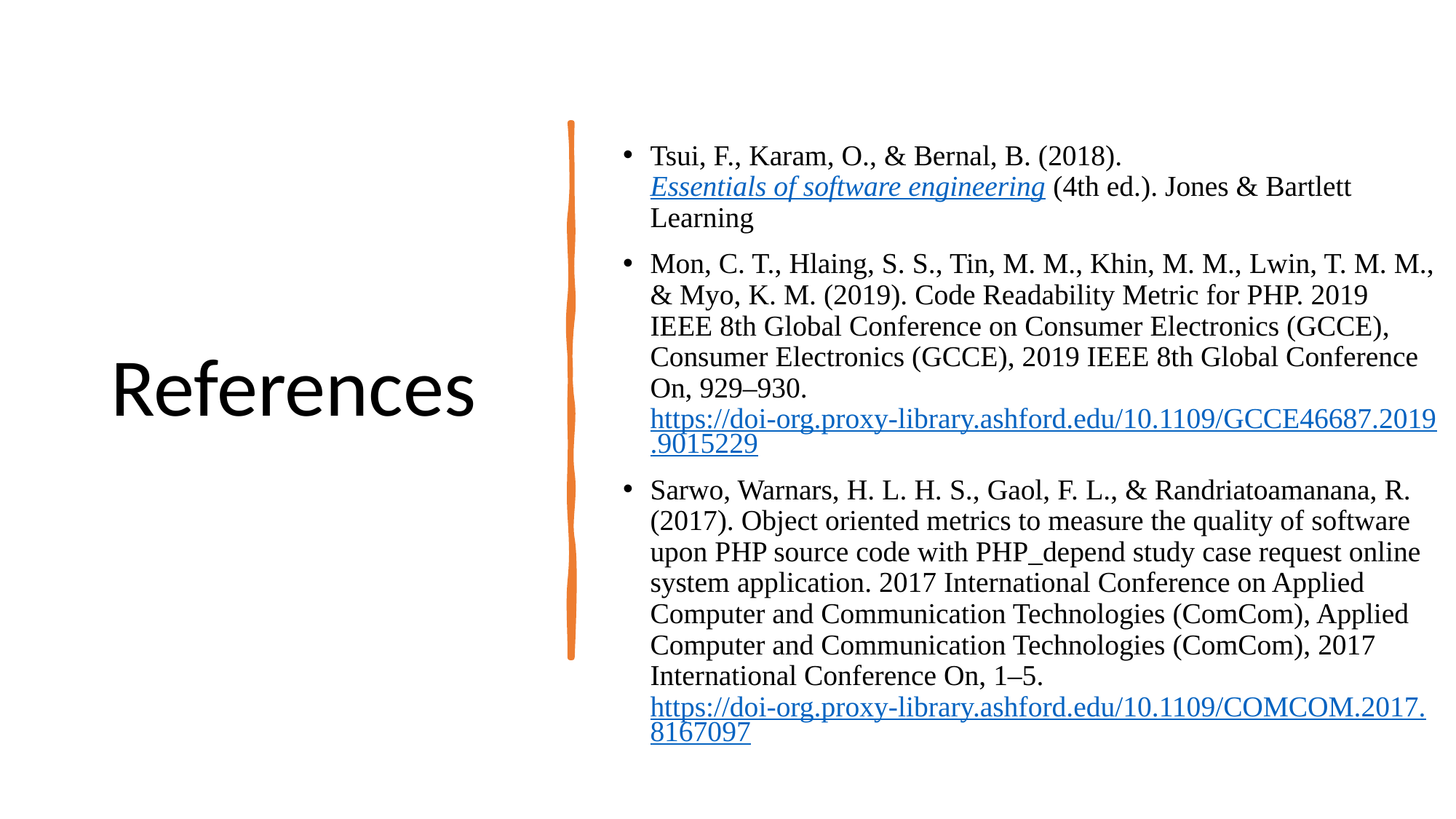

# References
Tsui, F., Karam, O., & Bernal, B. (2018). Essentials of software engineering (4th ed.). Jones & Bartlett Learning
Mon, C. T., Hlaing, S. S., Tin, M. M., Khin, M. M., Lwin, T. M. M., & Myo, K. M. (2019). Code Readability Metric for PHP. 2019 IEEE 8th Global Conference on Consumer Electronics (GCCE), Consumer Electronics (GCCE), 2019 IEEE 8th Global Conference On, 929–930. https://doi-org.proxy-library.ashford.edu/10.1109/GCCE46687.2019.9015229
Sarwo, Warnars, H. L. H. S., Gaol, F. L., & Randriatoamanana, R. (2017). Object oriented metrics to measure the quality of software upon PHP source code with PHP_depend study case request online system application. 2017 International Conference on Applied Computer and Communication Technologies (ComCom), Applied Computer and Communication Technologies (ComCom), 2017 International Conference On, 1–5. https://doi-org.proxy-library.ashford.edu/10.1109/COMCOM.2017.8167097